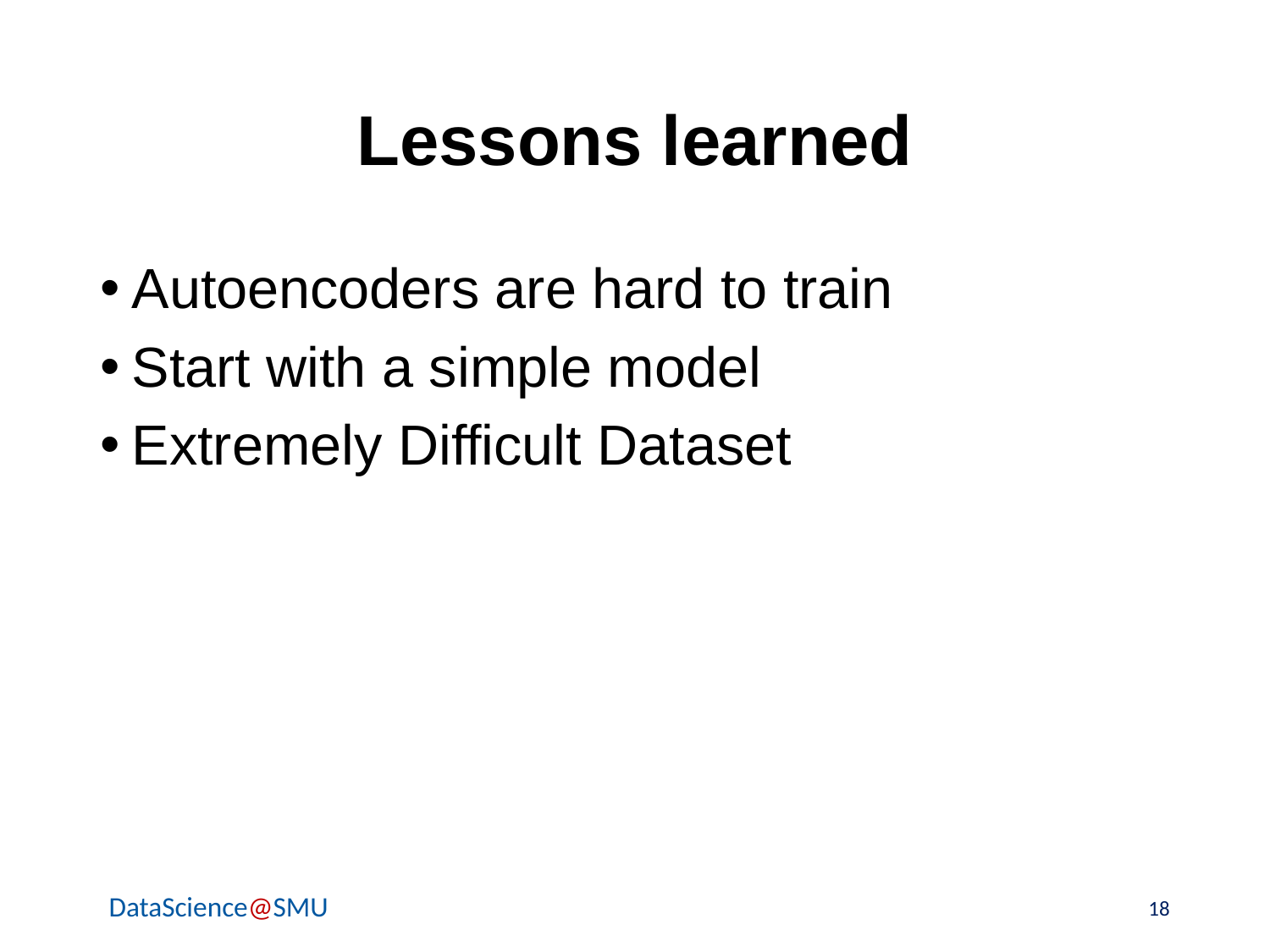

# Lessons learned
Autoencoders are hard to train
Start with a simple model
Extremely Difficult Dataset

18